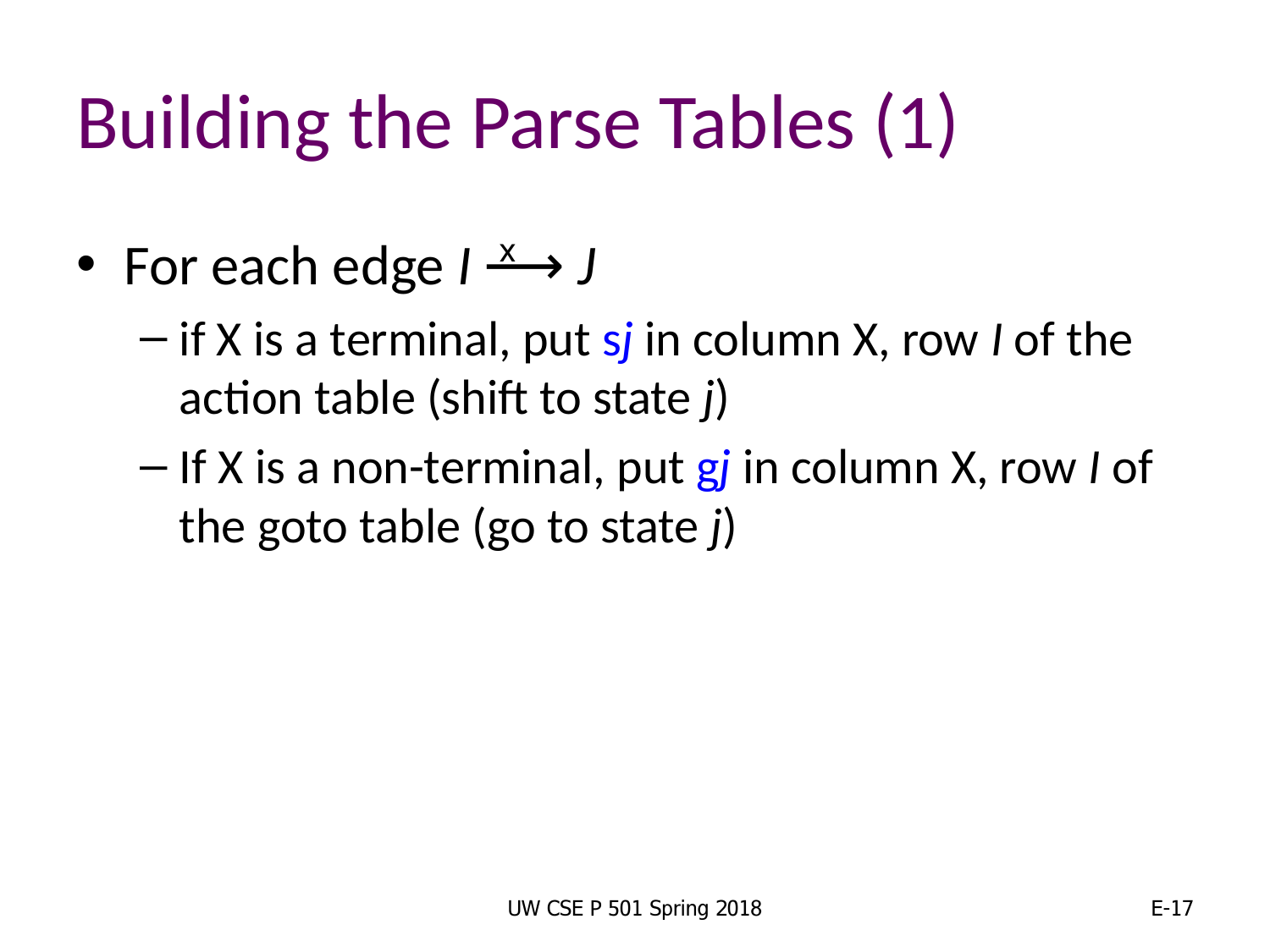

# Building the Parse Tables (1)
For each edge I ⟶ J
if X is a terminal, put sj in column X, row I of the action table (shift to state j)
If X is a non-terminal, put gj in column X, row I of the goto table (go to state j)

x
UW CSE P 501 Spring 2018
E-17